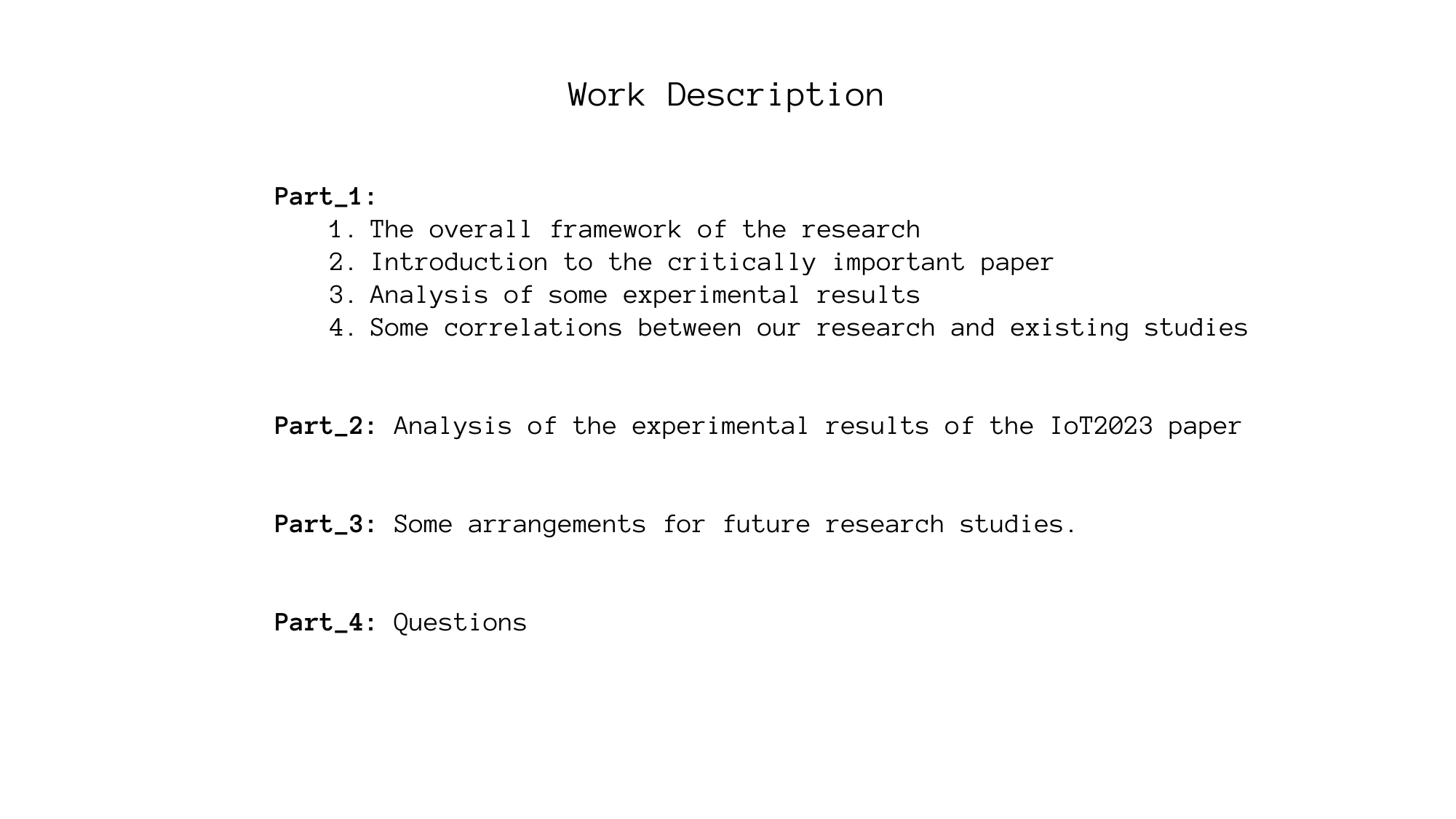

Work Description
Part_1:
The overall framework of the research
Introduction to the critically important paper
Analysis of some experimental results
Some correlations between our research and existing studies

Part_2: Analysis of the experimental results of the IoT2023 paper

Part_3: Some arrangements for future research studies.

Part_4: Questions